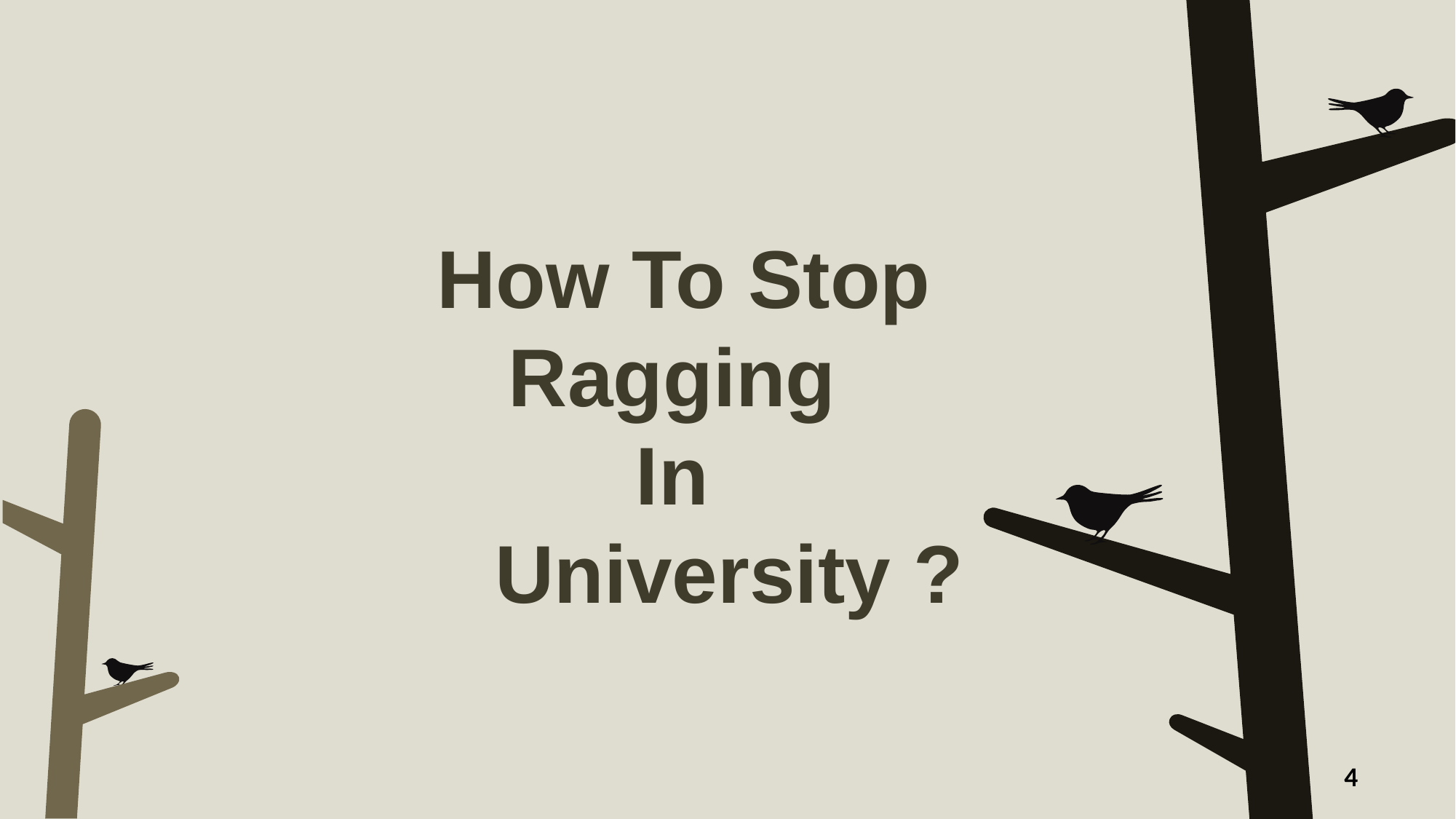

#
How To Stop Ragging
In
    University ?

4